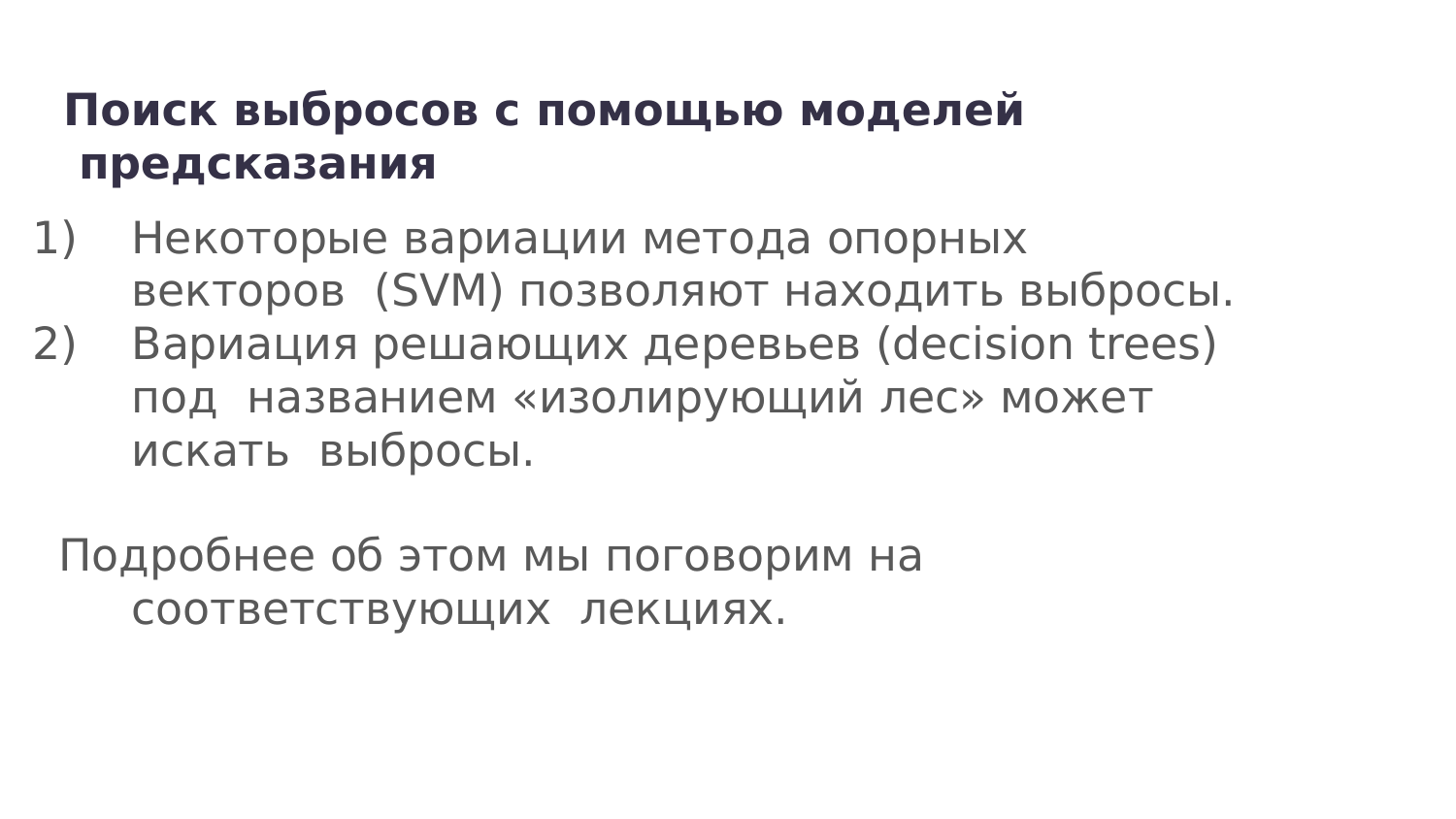

Поиск выбросов с помощью моделей  предсказания
Некоторые вариации метода опорных векторов  (SVM) позволяют находить выбросы.
Вариация решающих деревьев (decision trees) под  названием «изолирующий лес» может искать  выбросы.

Подробнее об этом мы поговорим на соответствующих  лекциях.